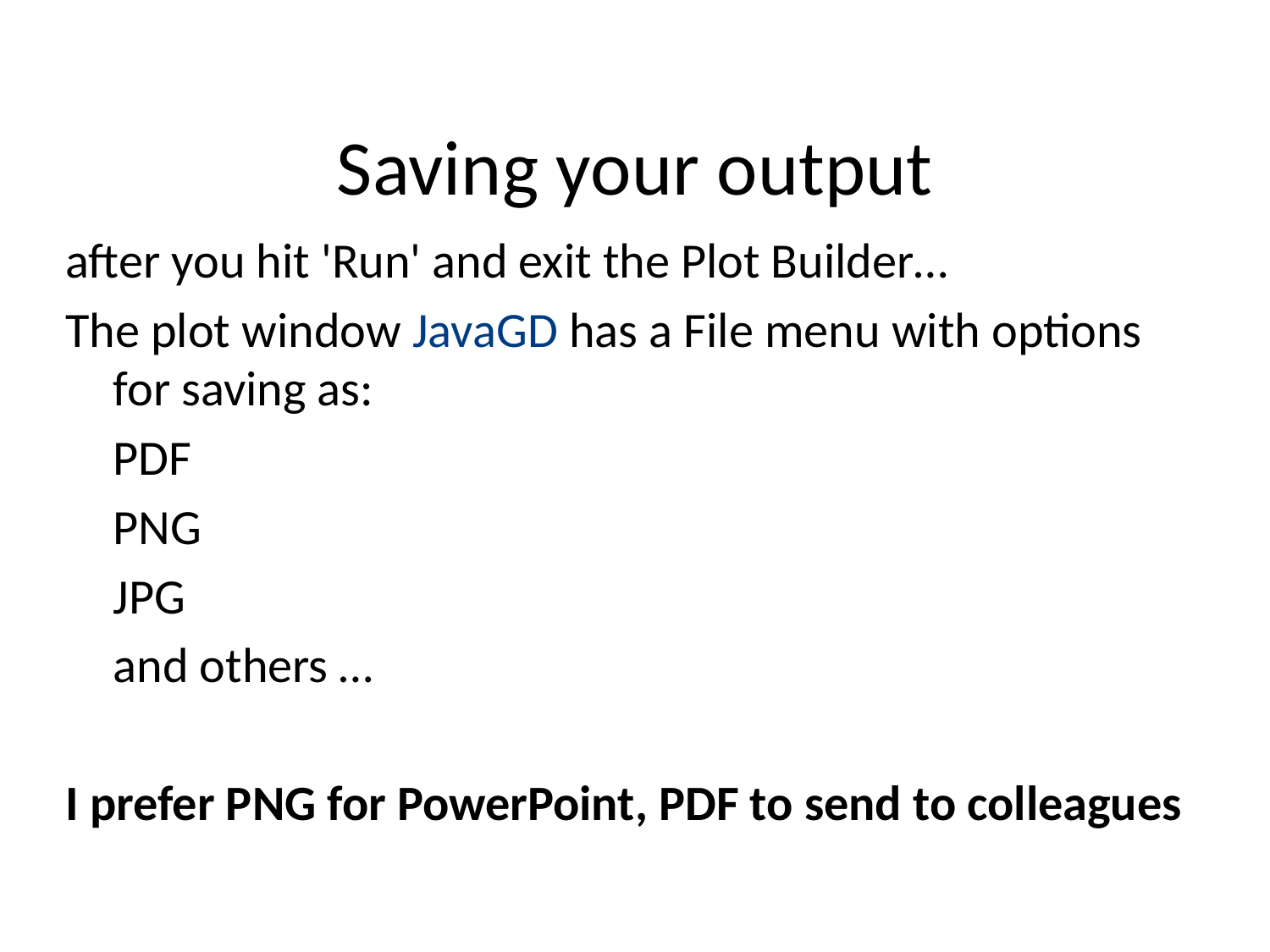

# Saving your output
after you hit 'Run' and exit the Plot Builder…
The plot window JavaGD has a File menu with options for saving as:
	PDF
	PNG
	JPG
	and others …

I prefer PNG for PowerPoint, PDF to send to colleagues